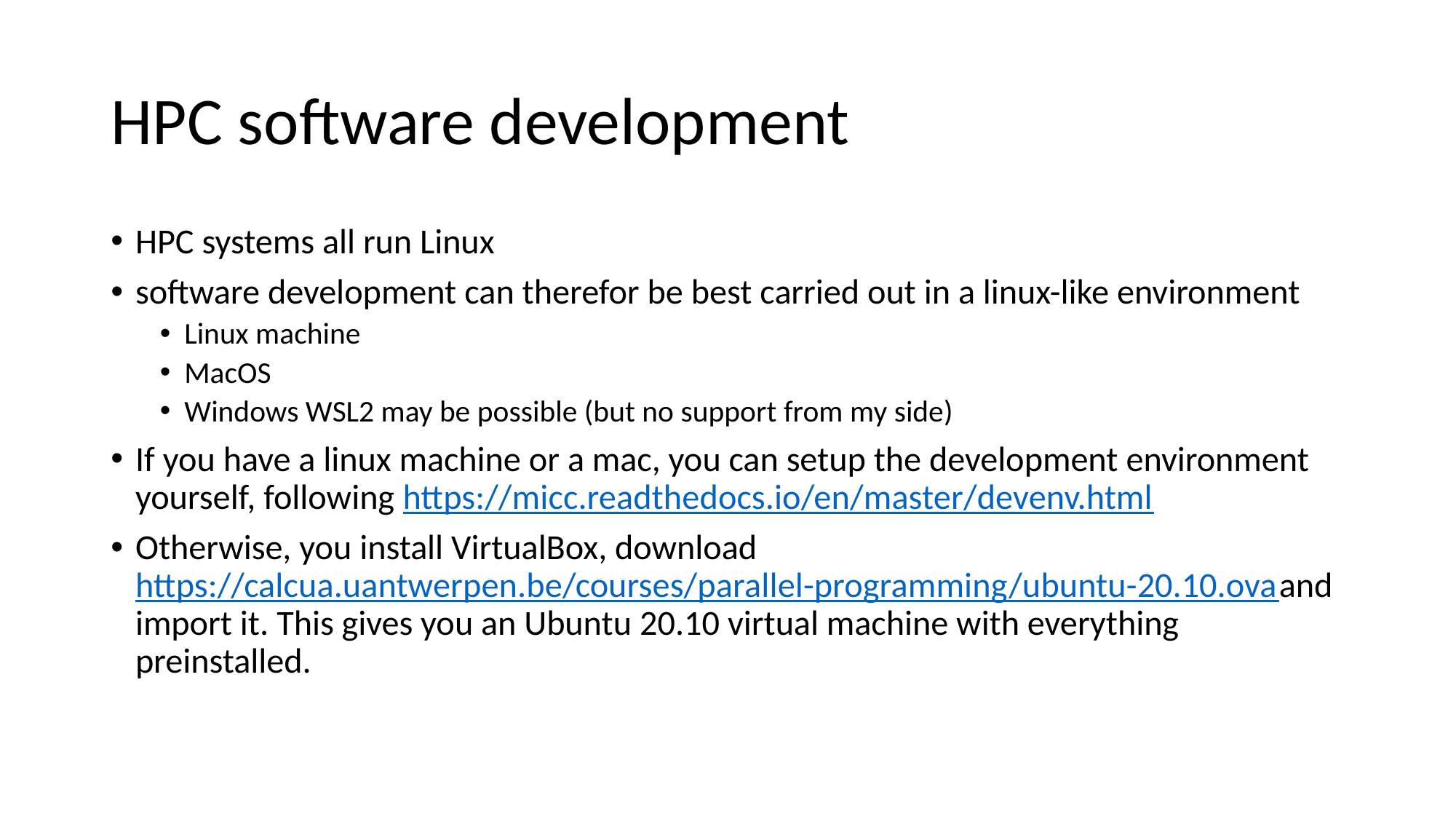

# HPC software development
HPC systems all run Linux
software development can therefor be best carried out in a linux-like environment
Linux machine
MacOS
Windows WSL2 may be possible (but no support from my side)
If you have a linux machine or a mac, you can setup the development environment yourself, following https://micc.readthedocs.io/en/master/devenv.html
Otherwise, you install VirtualBox, download https://calcua.uantwerpen.be/courses/parallel-programming/ubuntu-20.10.ova and import it. This gives you an Ubuntu 20.10 virtual machine with everything preinstalled.